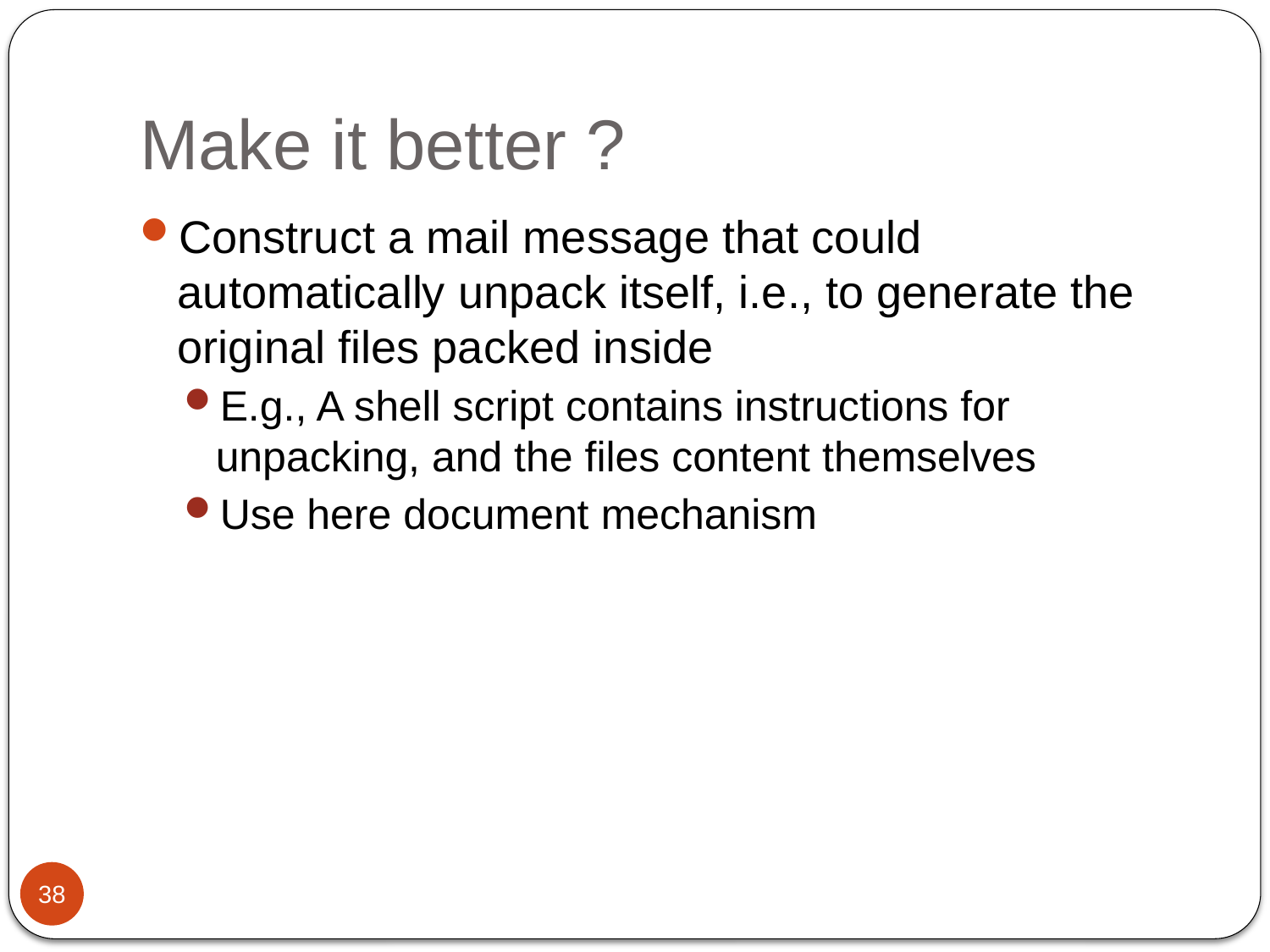

# Make it better ?
Construct a mail message that could automatically unpack itself, i.e., to generate the original files packed inside
E.g., A shell script contains instructions for unpacking, and the files content themselves
Use here document mechanism
38